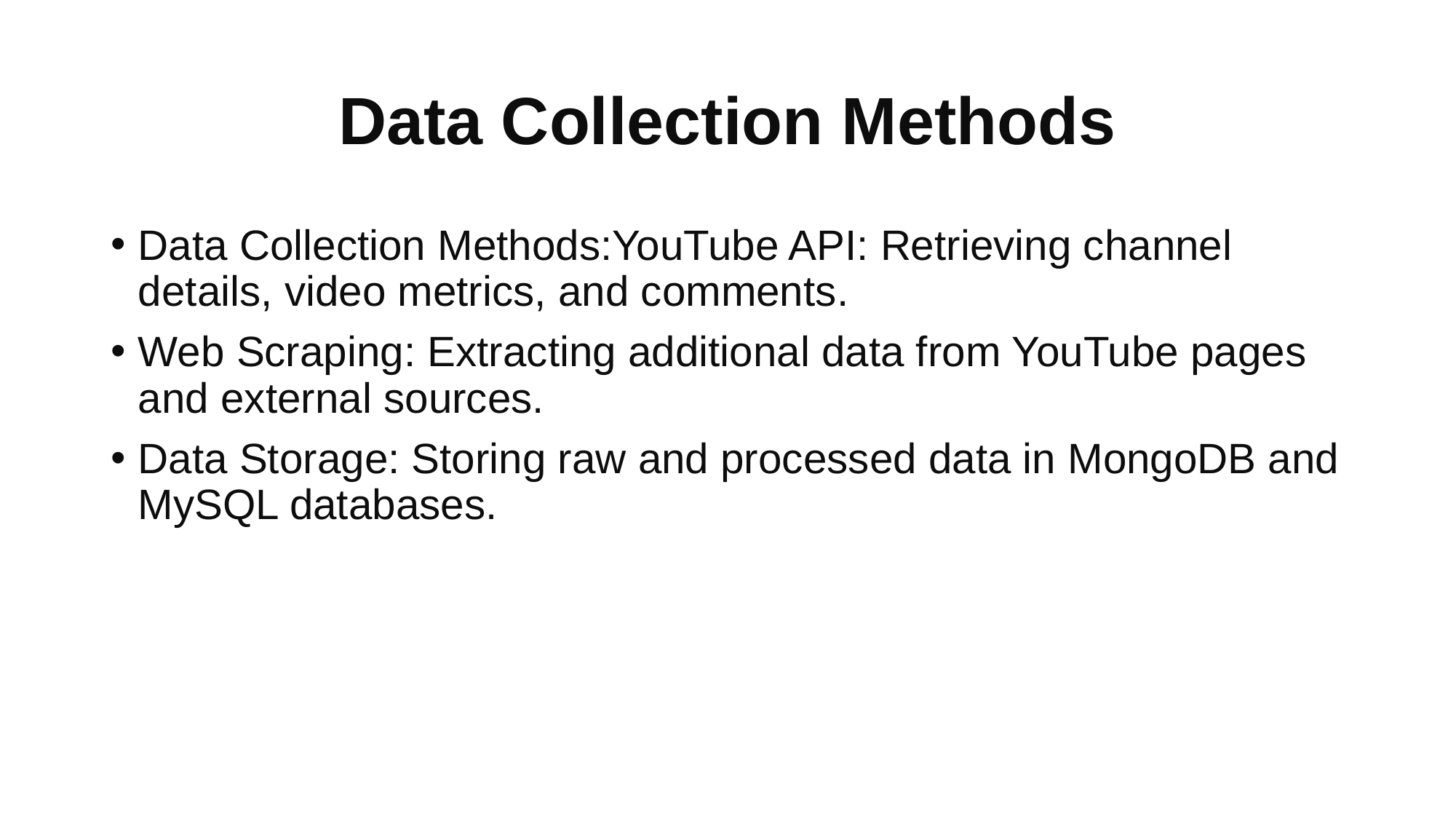

# Data Collection Methods
Data Collection Methods:YouTube API: Retrieving channel details, video metrics, and comments.
Web Scraping: Extracting additional data from YouTube pages and external sources.
Data Storage: Storing raw and processed data in MongoDB and MySQL databases.